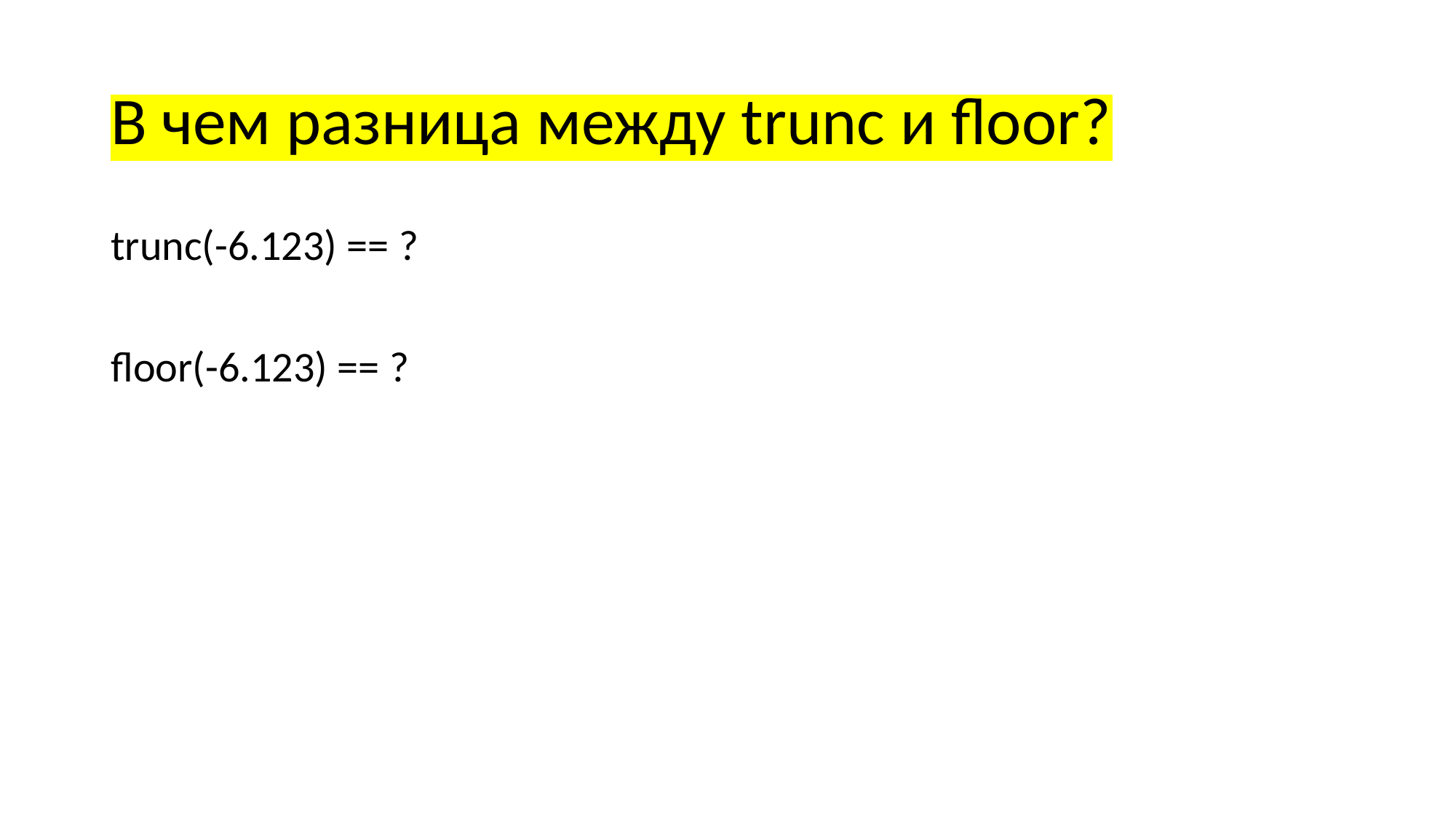

# В чем разница между trunc и floor?
trunc(-6.123) == ?

floor(-6.123) == ?